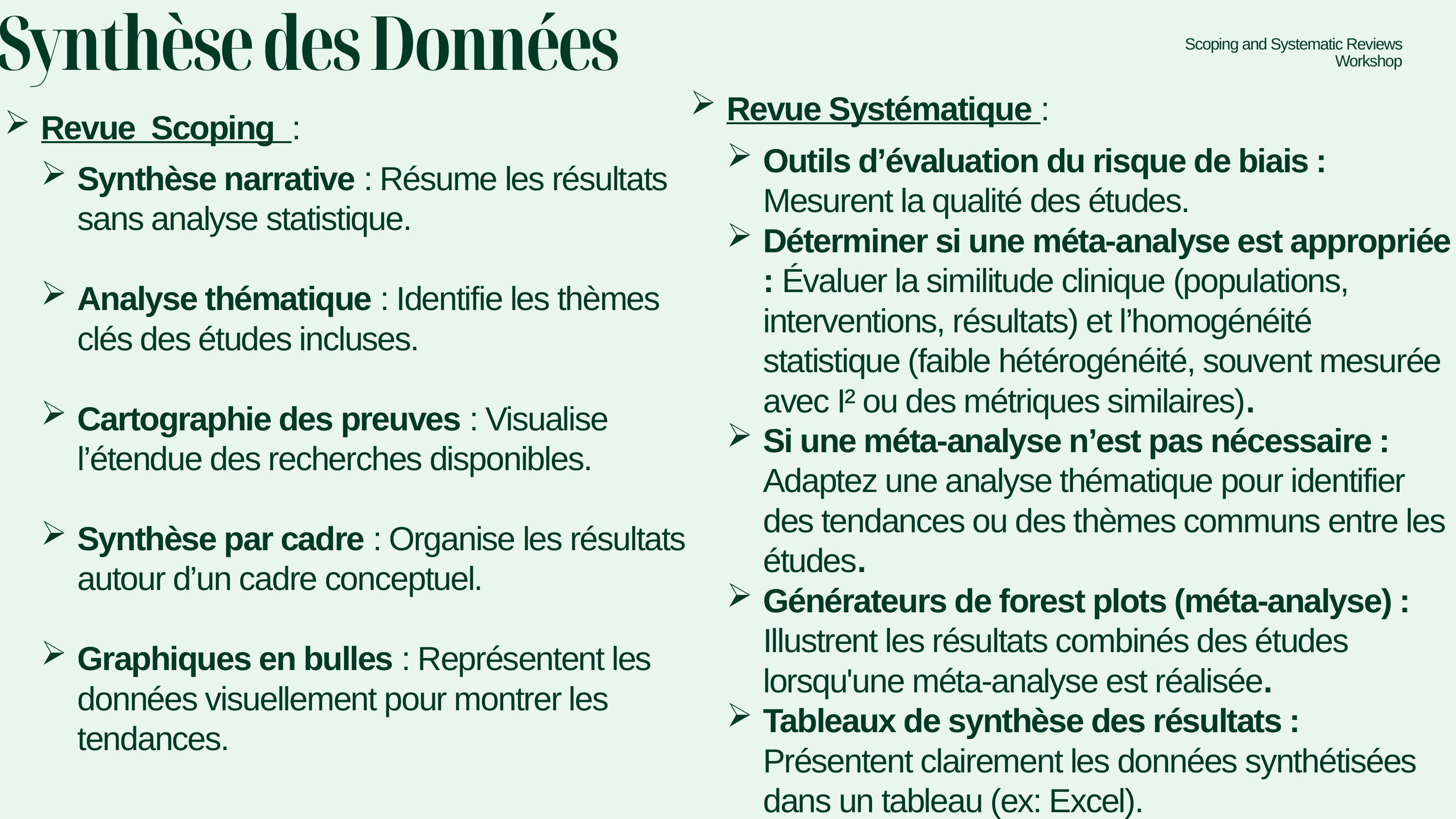

Synthèse des Données
Scoping and Systematic Reviews Workshop
Revue Systématique :

Outils d’évaluation du risque de biais : Mesurent la qualité des études.
Déterminer si une méta-analyse est appropriée : Évaluer la similitude clinique (populations, interventions, résultats) et l’homogénéité statistique (faible hétérogénéité, souvent mesurée avec I² ou des métriques similaires).
Si une méta-analyse n’est pas nécessaire : Adaptez une analyse thématique pour identifier des tendances ou des thèmes communs entre les études.
Générateurs de forest plots (méta-analyse) : Illustrent les résultats combinés des études lorsqu'une méta-analyse est réalisée.
Tableaux de synthèse des résultats : Présentent clairement les données synthétisées dans un tableau (ex: Excel).
Revue  Scoping  :

Synthèse narrative : Résume les résultats sans analyse statistique.

Analyse thématique : Identifie les thèmes clés des études incluses.

Cartographie des preuves : Visualise l’étendue des recherches disponibles.

Synthèse par cadre : Organise les résultats autour d’un cadre conceptuel.

Graphiques en bulles : Représentent les données visuellement pour montrer les tendances.